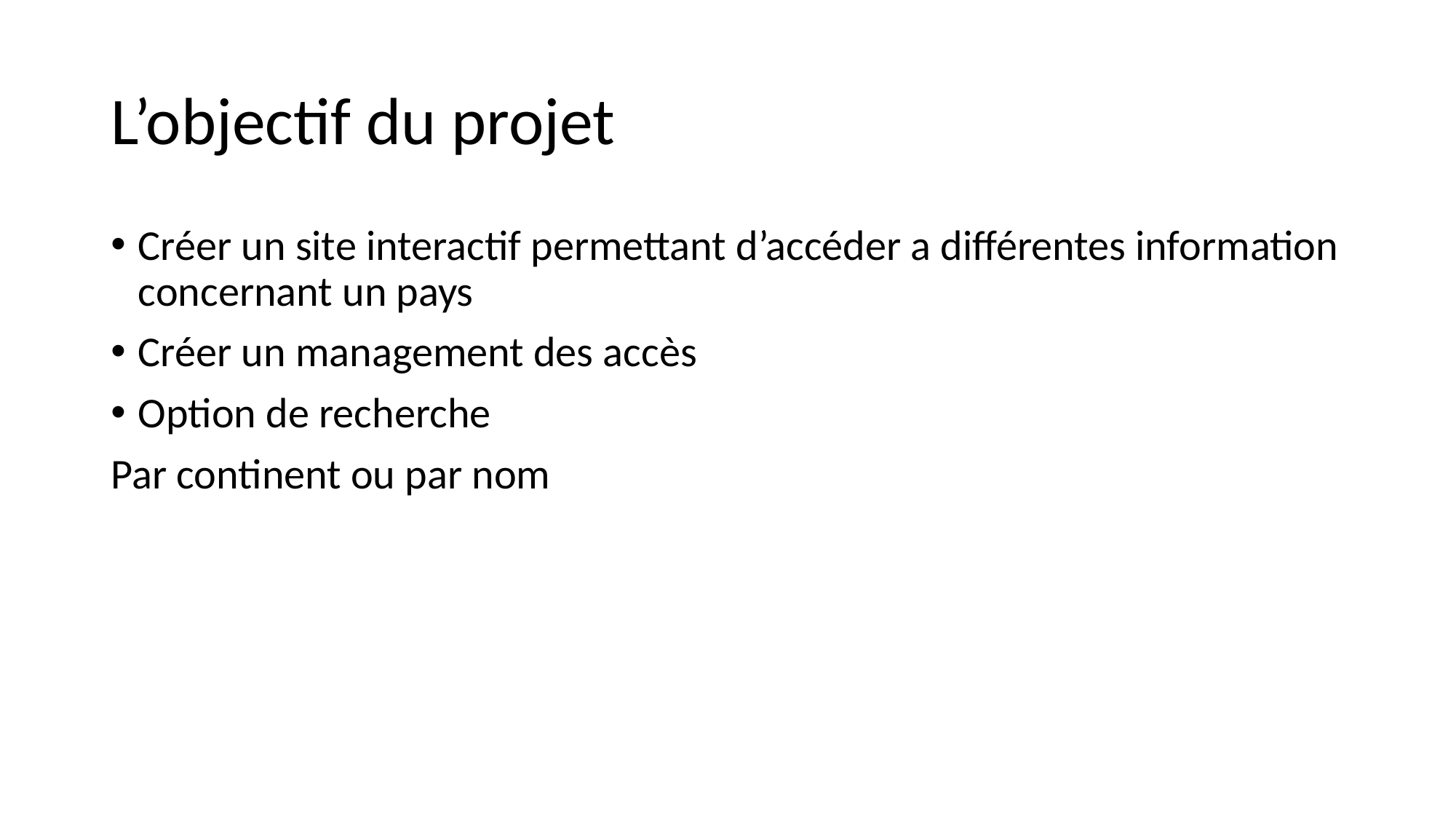

# L’objectif du projet
Créer un site interactif permettant d’accéder a différentes information concernant un pays
Créer un management des accès
Option de recherche
Par continent ou par nom